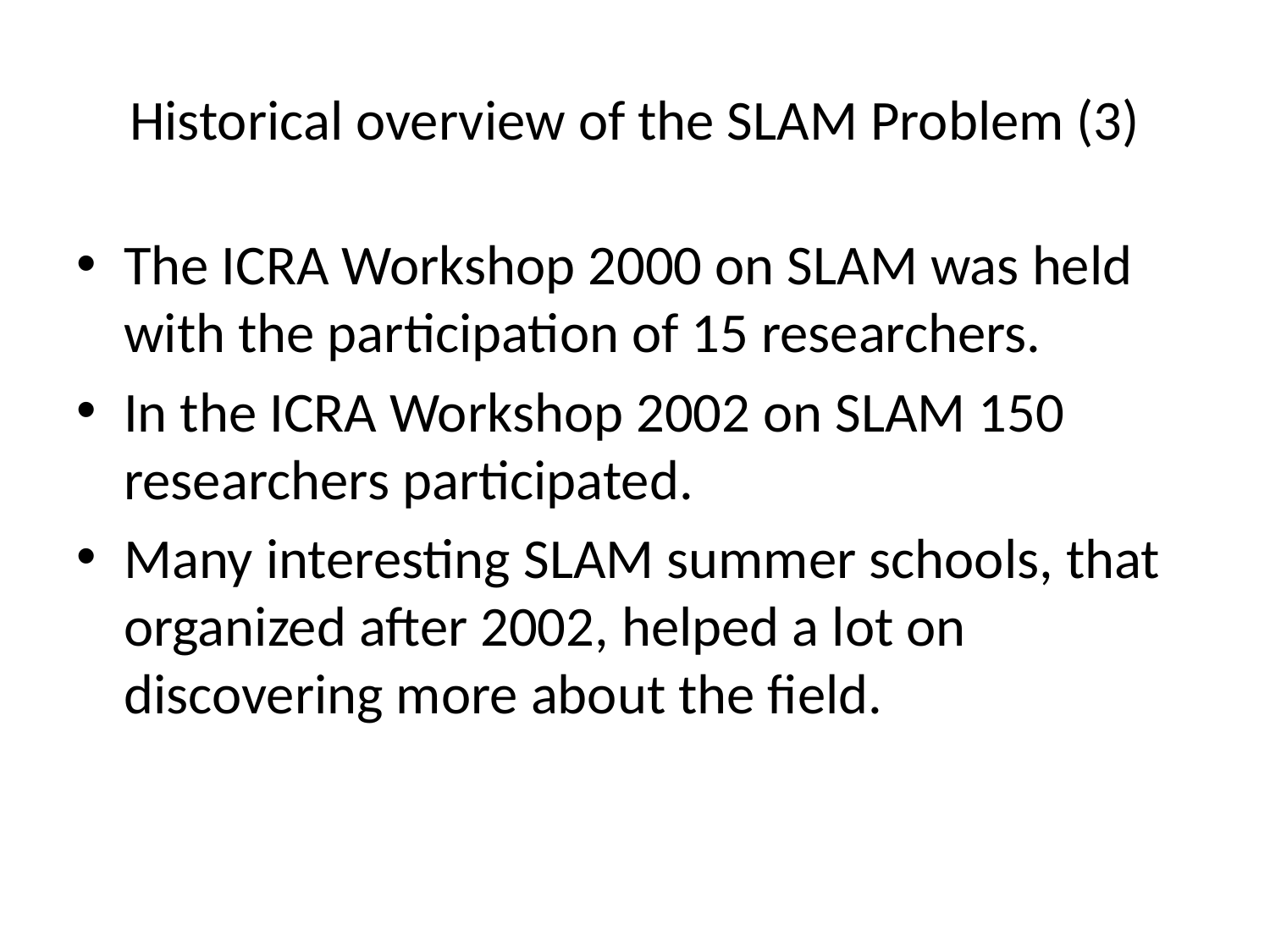

# Historical overview of the SLAM Problem (3)
The ICRA Workshop 2000 on SLAM was held with the participation of 15 researchers.
In the ICRA Workshop 2002 on SLAM 150 researchers participated.
Many interesting SLAM summer schools, that organized after 2002, helped a lot on discovering more about the field.